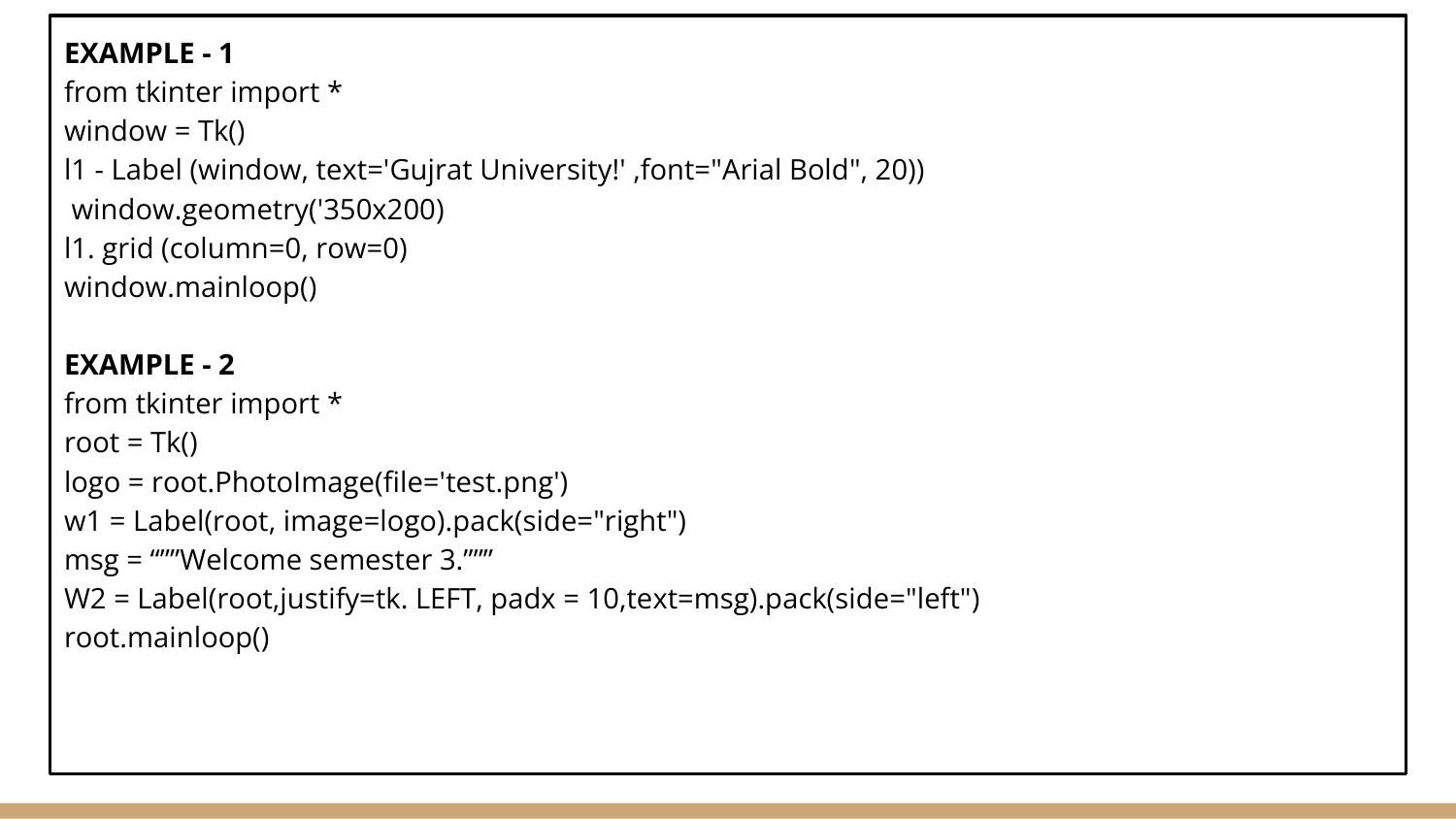

EXAMPLE - 1
from tkinter import *
window = Tk()
l1 - Label (window, text='Gujrat University!' ,font="Arial Bold", 20))
 window.geometry('350x200)
l1. grid (column=0, row=0)
window.mainloop()

EXAMPLE - 2
from tkinter import *
root = Tk()
logo = root.PhotoImage(file='test.png')
w1 = Label(root, image=logo).pack(side="right")
msg = “””Welcome semester 3.”””
W2 = Label(root,justify=tk. LEFT, padx = 10,text=msg).pack(side="left")
root.mainloop()